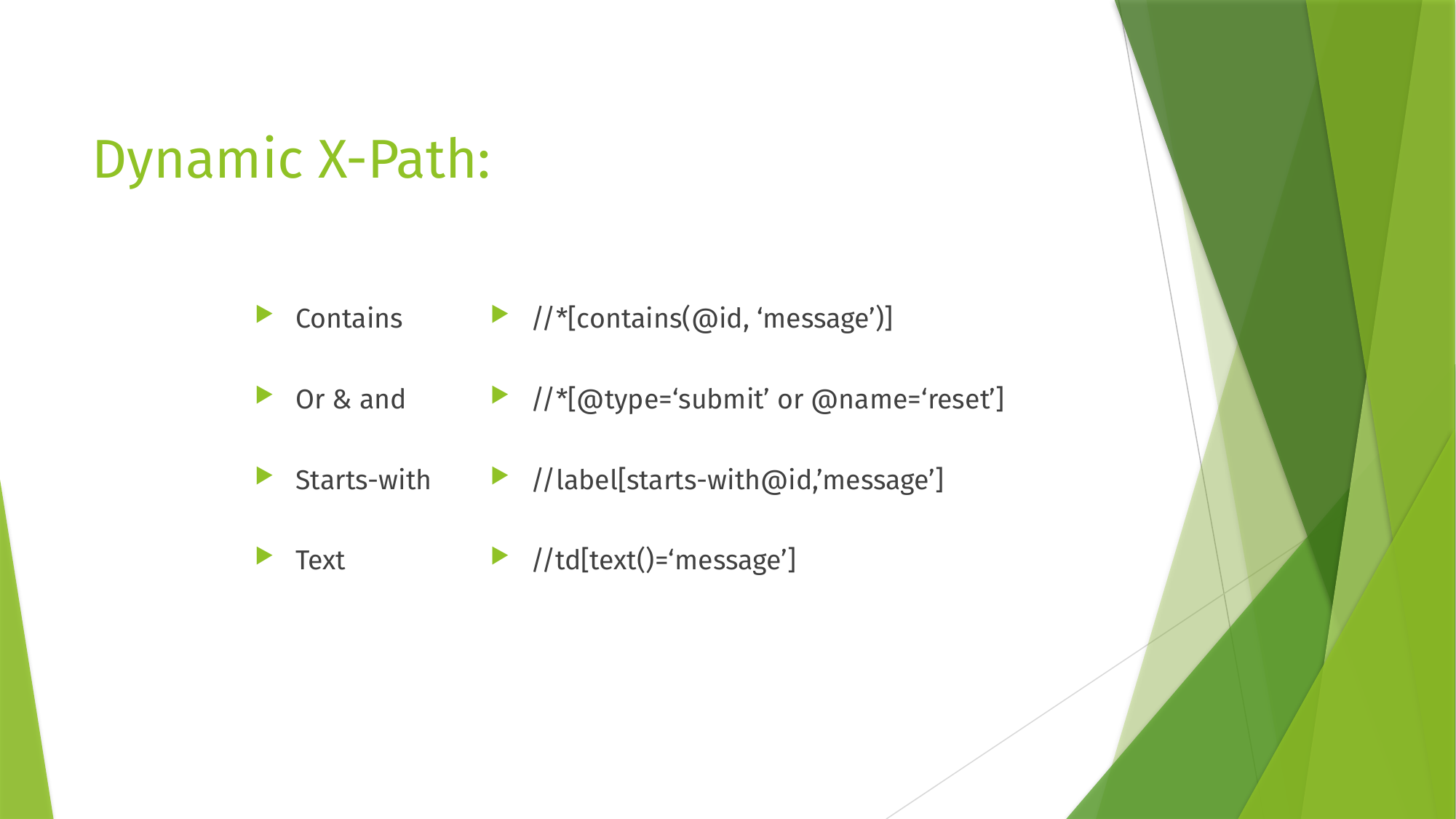

# Dynamic X-Path:
Contains
Or & and
Starts-with
Text
//*[contains(@id, ‘message’)]
//*[@type=‘submit’ or @name=‘reset’]
//label[starts-with@id,’message’]
//td[text()=‘message’]